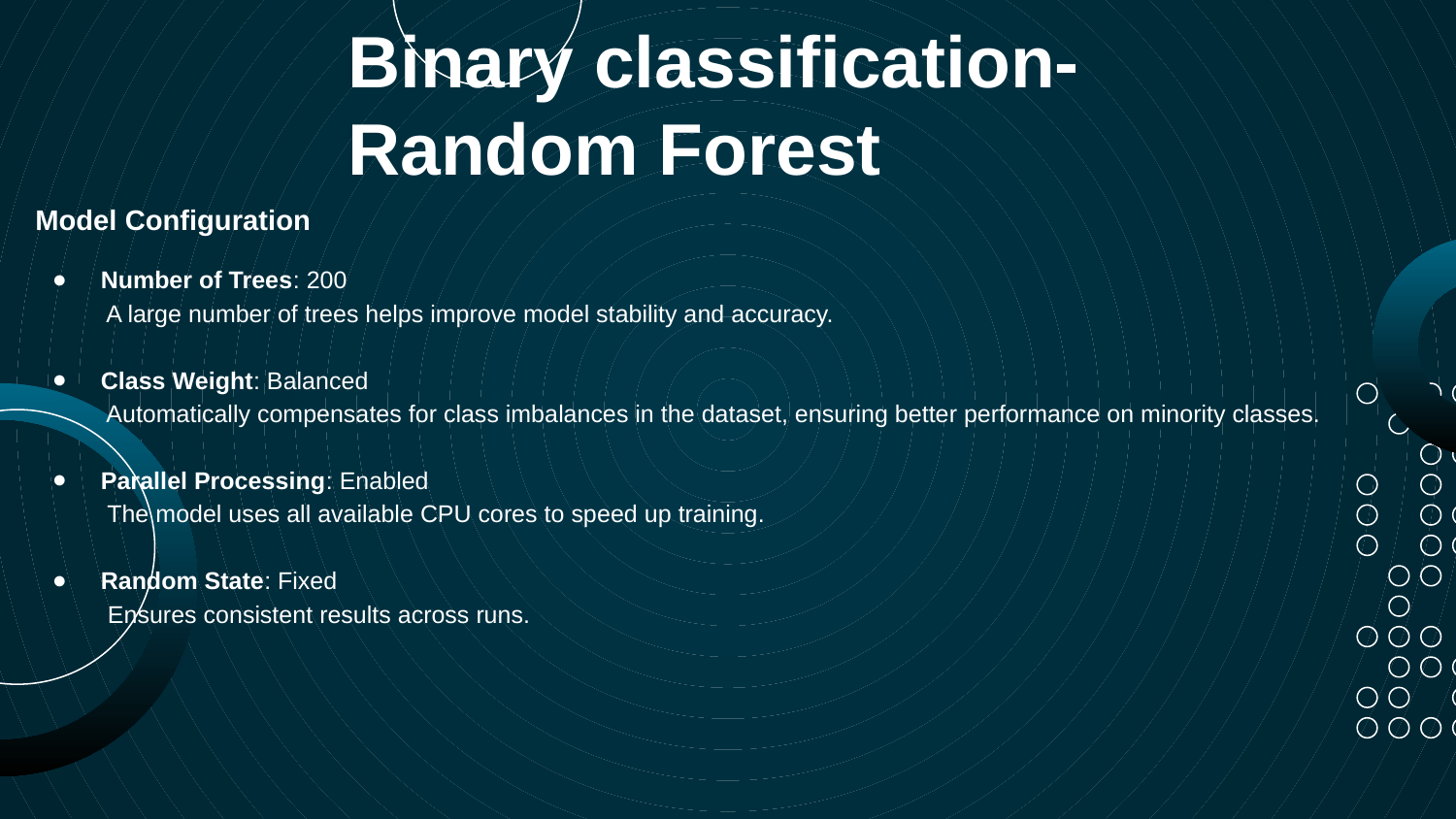

# Binary classification- Random Forest
 Model Configuration
Number of Trees: 200
 A large number of trees helps improve model stability and accuracy.
Class Weight: Balanced
 Automatically compensates for class imbalances in the dataset, ensuring better performance on minority classes.
Parallel Processing: Enabled
 The model uses all available CPU cores to speed up training.
Random State: Fixed
 Ensures consistent results across runs.